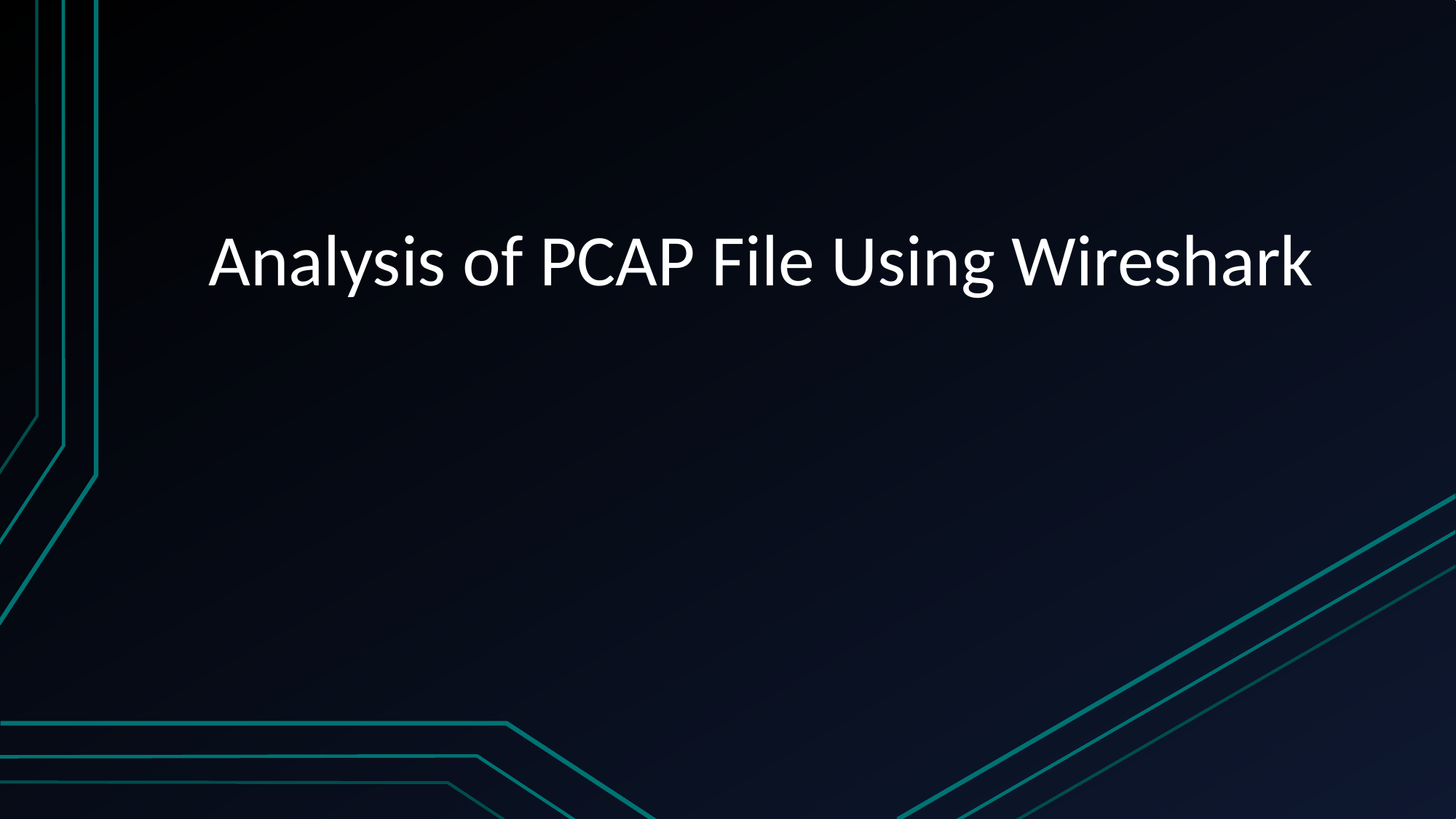

# Analysis of PCAP File Using Wireshark